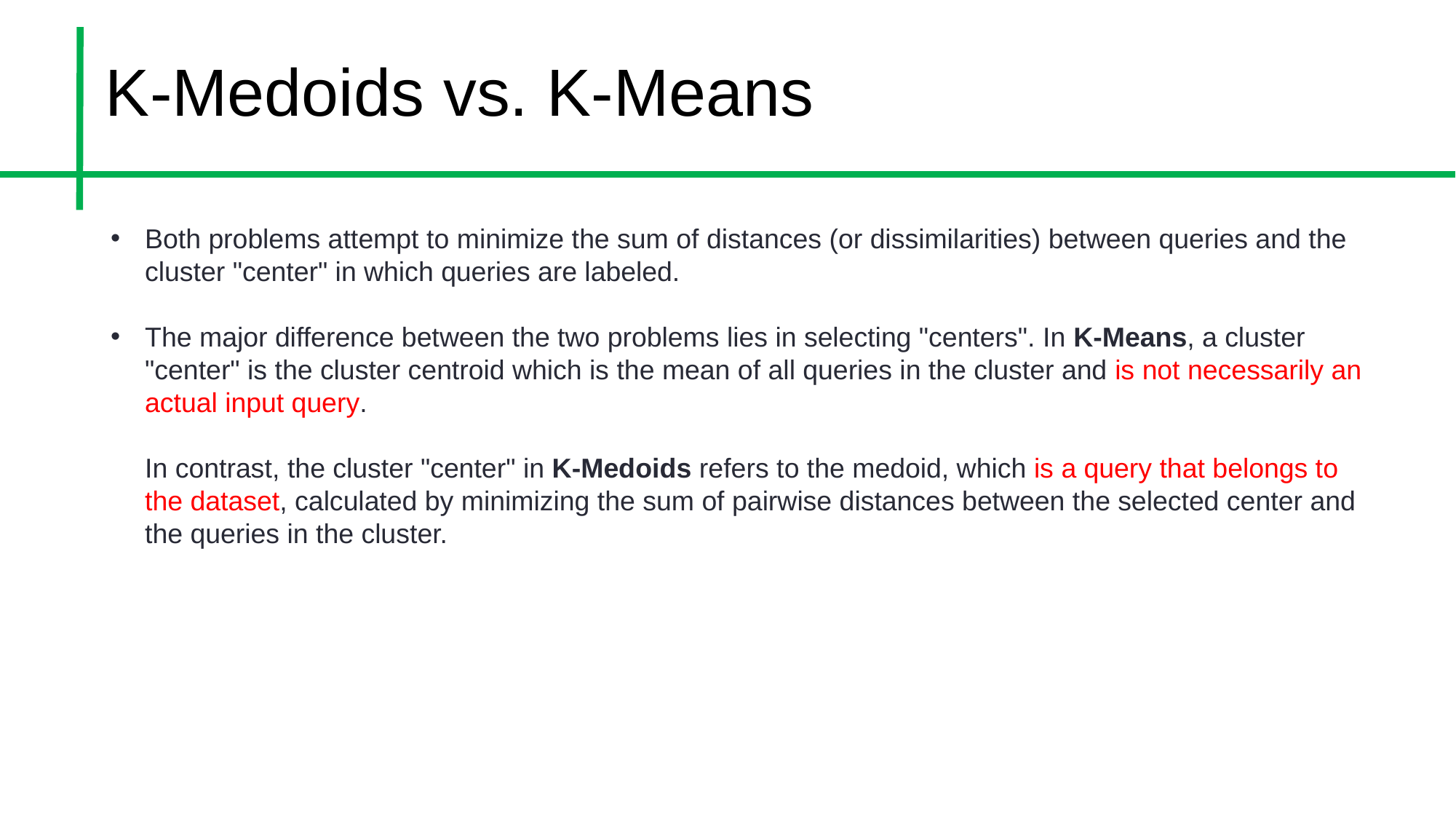

# K-Medoids vs. K-Means
Both problems attempt to minimize the sum of distances (or dissimilarities) between queries and the cluster "center" in which queries are labeled.

The major difference between the two problems lies in selecting "centers". In K-Means, a cluster "center" is the cluster centroid which is the mean of all queries in the cluster and is not necessarily an actual input query.
In contrast, the cluster "center" in K-Medoids refers to the medoid, which is a query that belongs to the dataset, calculated by minimizing the sum of pairwise distances between the selected center and the queries in the cluster.